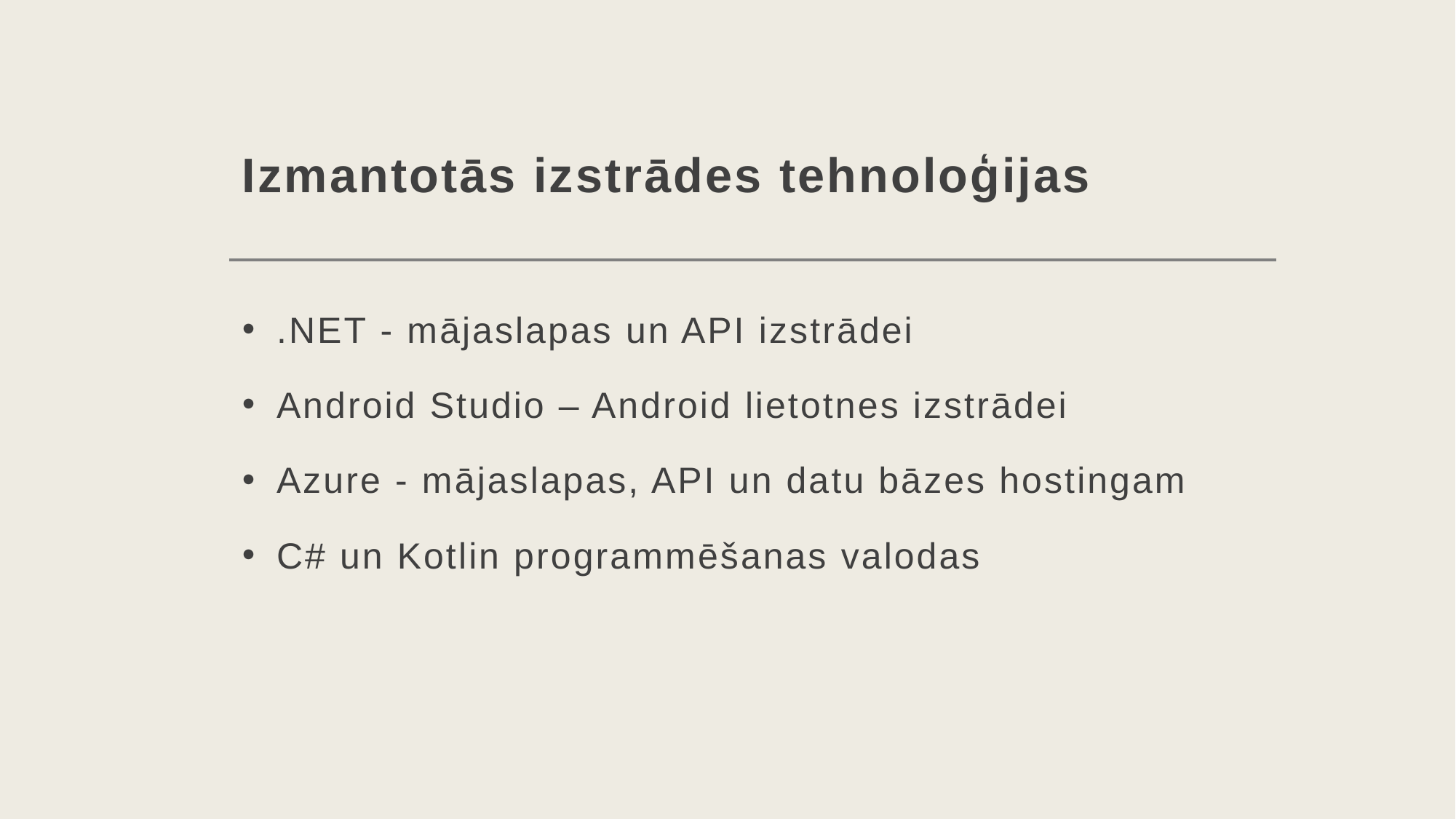

# Izmantotās izstrādes tehnoloģijas
.NET - mājaslapas un API izstrādei
Android Studio – Android lietotnes izstrādei
Azure - mājaslapas, API un datu bāzes hostingam
C# un Kotlin programmēšanas valodas